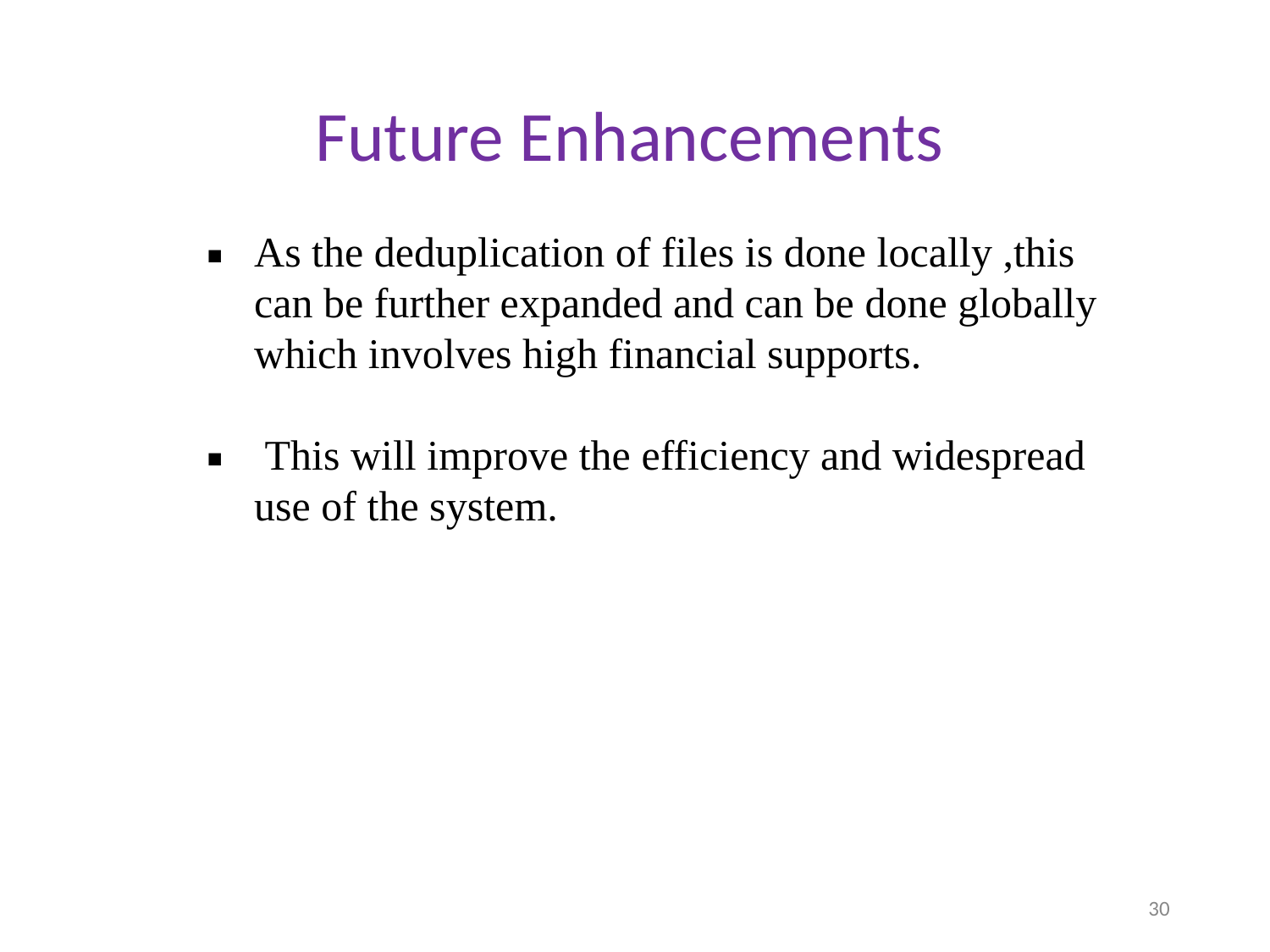

Future Enhancements
As the deduplication of files is done locally ,this can be further expanded and can be done globally which involves high financial supports.

 This will improve the efficiency and widespread use of the system.
30